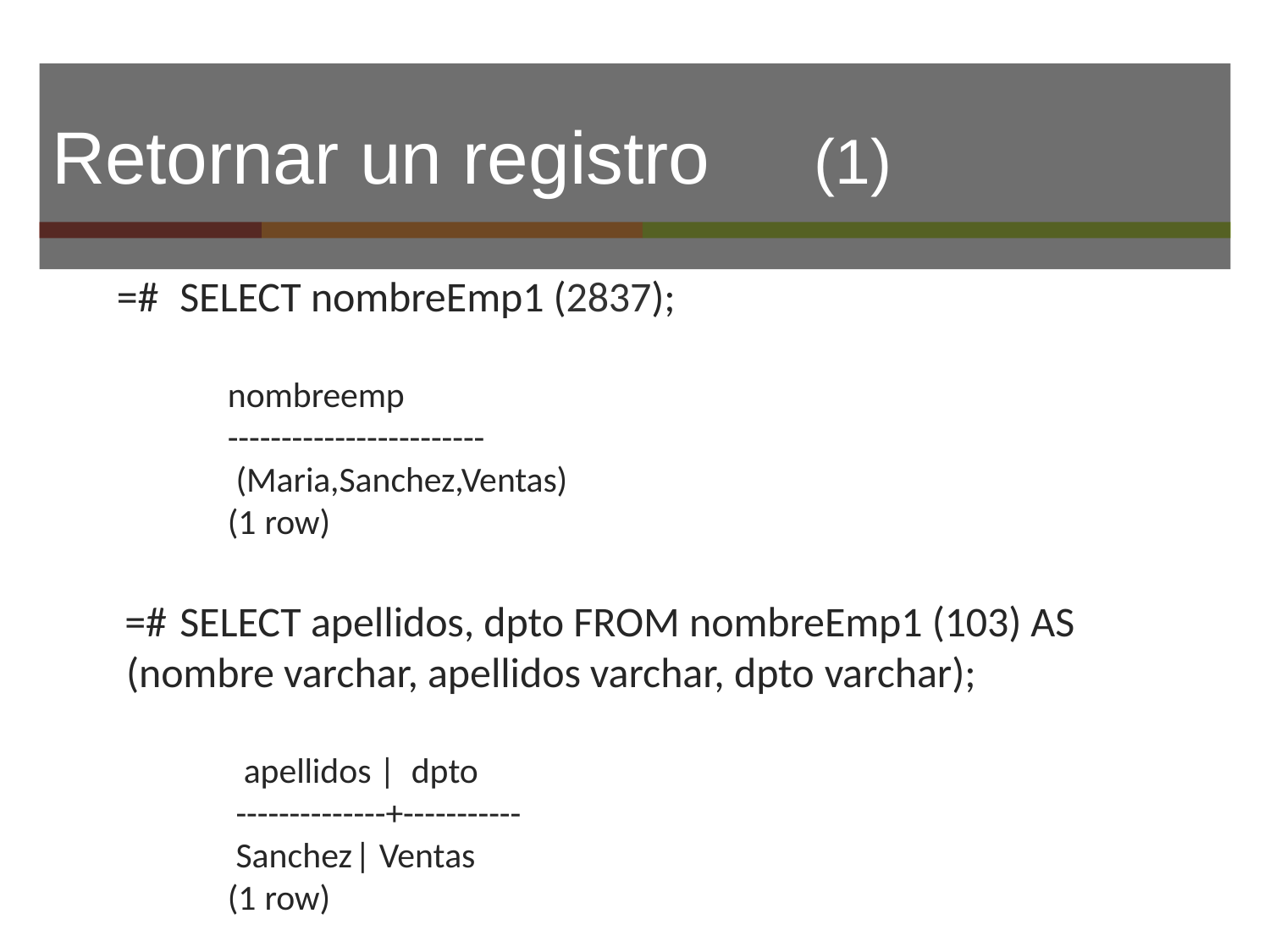

# Retornar un registro	(1)
=#	SELECT nombreEmp1 (2837);

nombreemp
------------------------
(Maria,Sanchez,Ventas)  (1 row)

=#	SELECT apellidos, dpto FROM nombreEmp1 (103) AS  (nombre varchar, apellidos varchar, dpto varchar);

apellidos | dpto
--------------+-----------
Sanchez	| Ventas  (1 row)